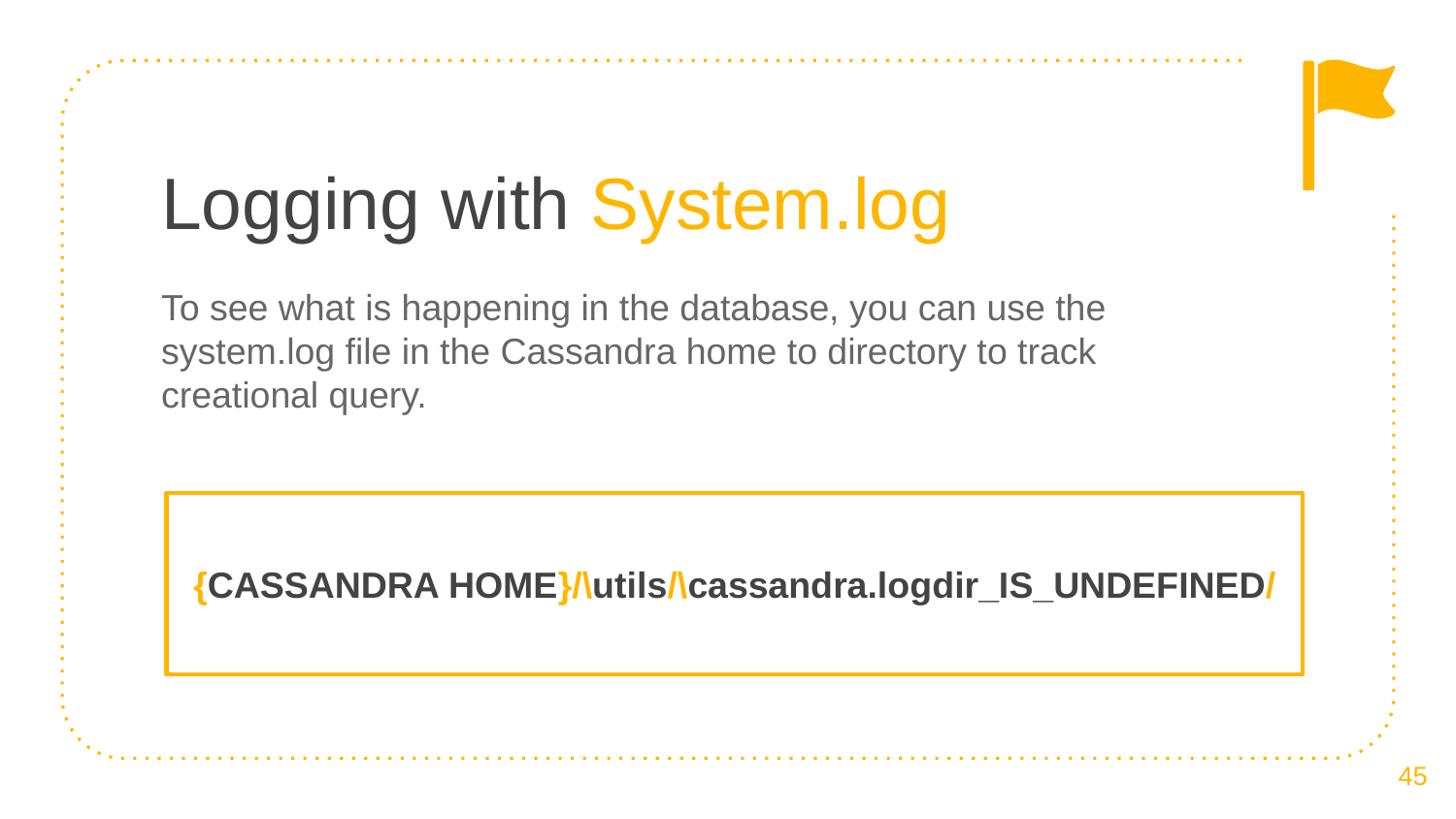

# Logging with System.log
To see what is happening in the database, you can use the system.log file in the Cassandra home to directory to track creational query.
{CASSANDRA HOME}/\utils/\cassandra.logdir_IS_UNDEFINED/
45